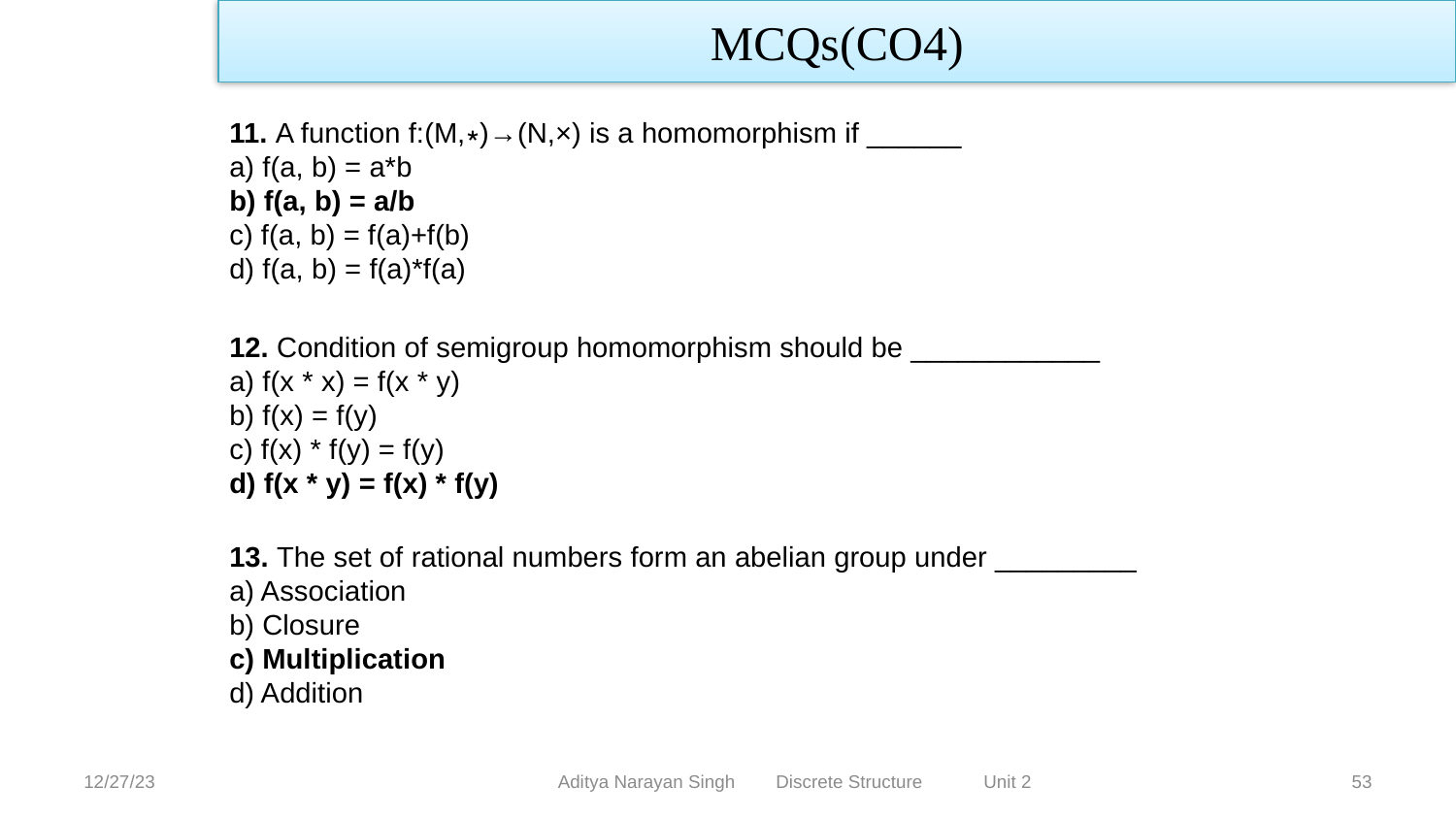

MCQs(CO4)
11. A function f:(M,∗)→(N,×) is a homomorphism if ______
a) f(a, b) = a*b
b) f(a, b) = a/b
c) f(a, b) = f(a)+f(b)
d) f(a, b) = f(a)*f(a)

12. Condition of semigroup homomorphism should be ____________
a) f(x * x) = f(x * y)
b) f(x) = f(y)
c) f(x) * f(y) = f(y)
d) f(x * y) = f(x) * f(y)
13. The set of rational numbers form an abelian group under _________
a) Association
b) Closure
c) Multiplication
d) Addition
Aditya Narayan Singh        Discrete Structure            Unit 2
12/27/23
53